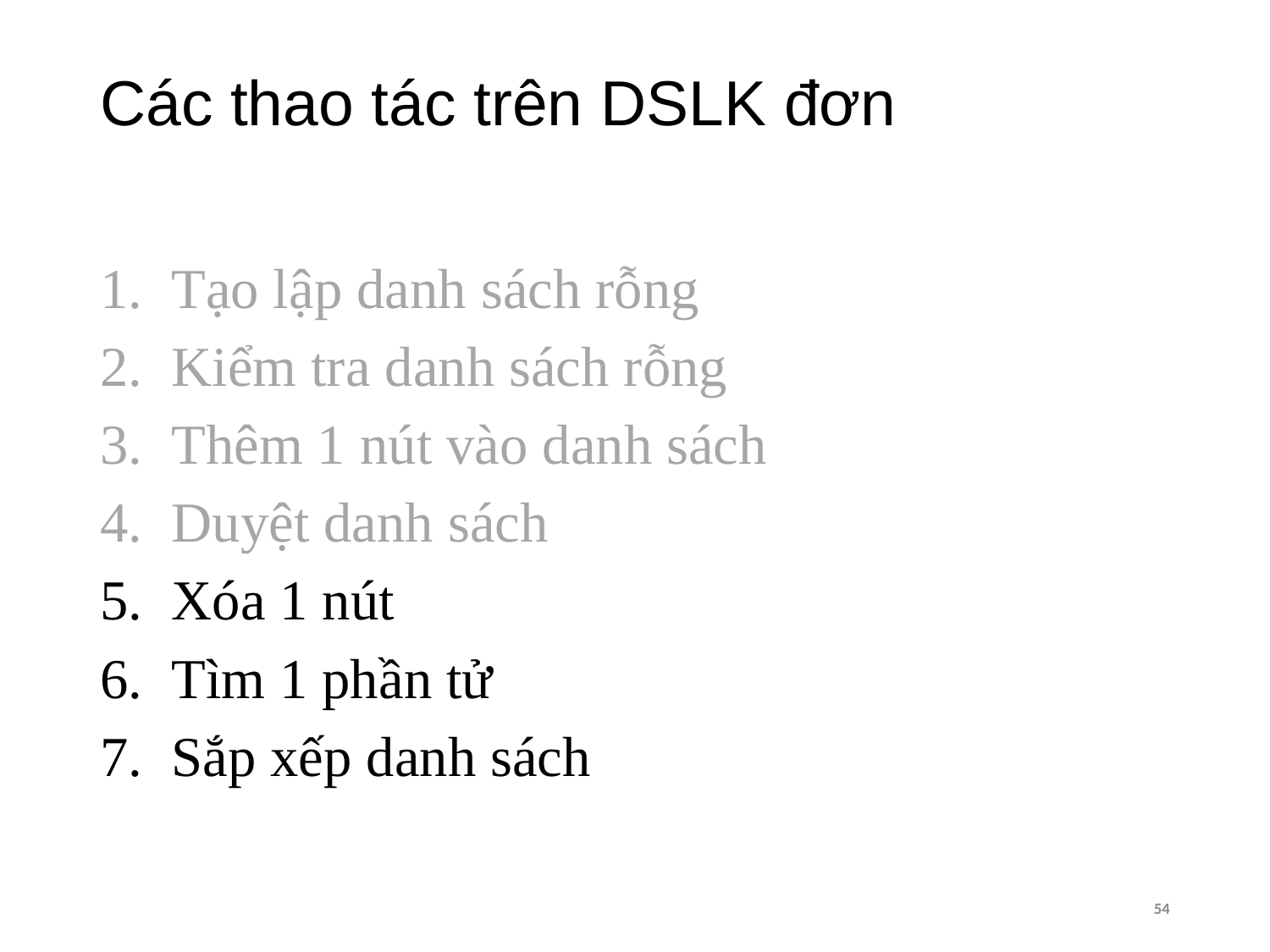

# Các thao tác trên DSLK đơn
Tạo lập danh sách rỗng
Kiểm tra danh sách rỗng
Thêm 1 nút vào danh sách
Duyệt danh sách
Xóa 1 nút
Tìm 1 phần tử
Sắp xếp danh sách
54